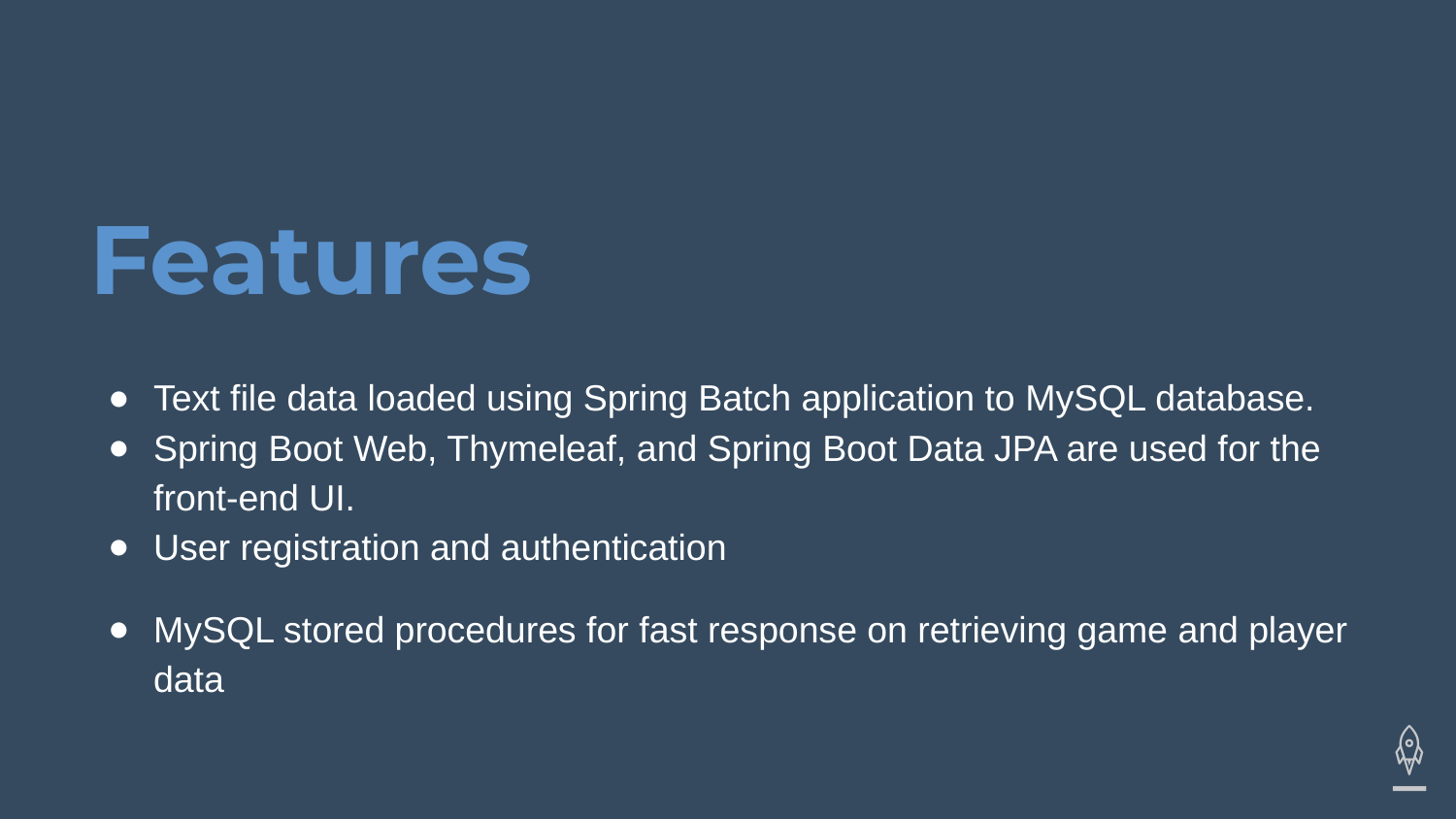

# Features
Text file data loaded using Spring Batch application to MySQL database.
Spring Boot Web, Thymeleaf, and Spring Boot Data JPA are used for the front-end UI.
User registration and authentication
MySQL stored procedures for fast response on retrieving game and player data